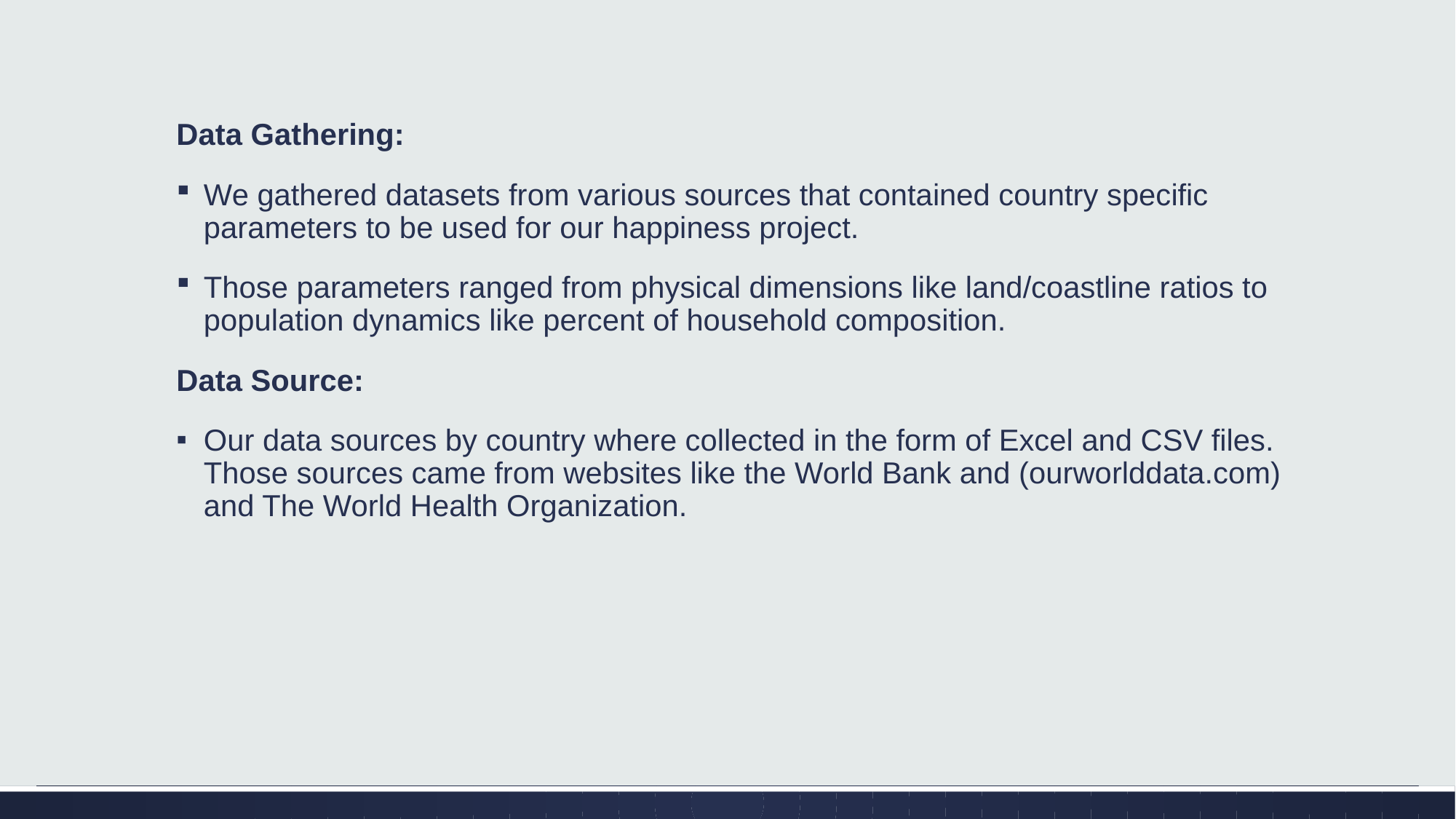

Data Gathering:
We gathered datasets from various sources that contained country specific parameters to be used for our happiness project.
Those parameters ranged from physical dimensions like land/coastline ratios to population dynamics like percent of household composition.
Data Source:
Our data sources by country where collected in the form of Excel and CSV files. Those sources came from websites like the World Bank and (ourworlddata.com) and The World Health Organization.